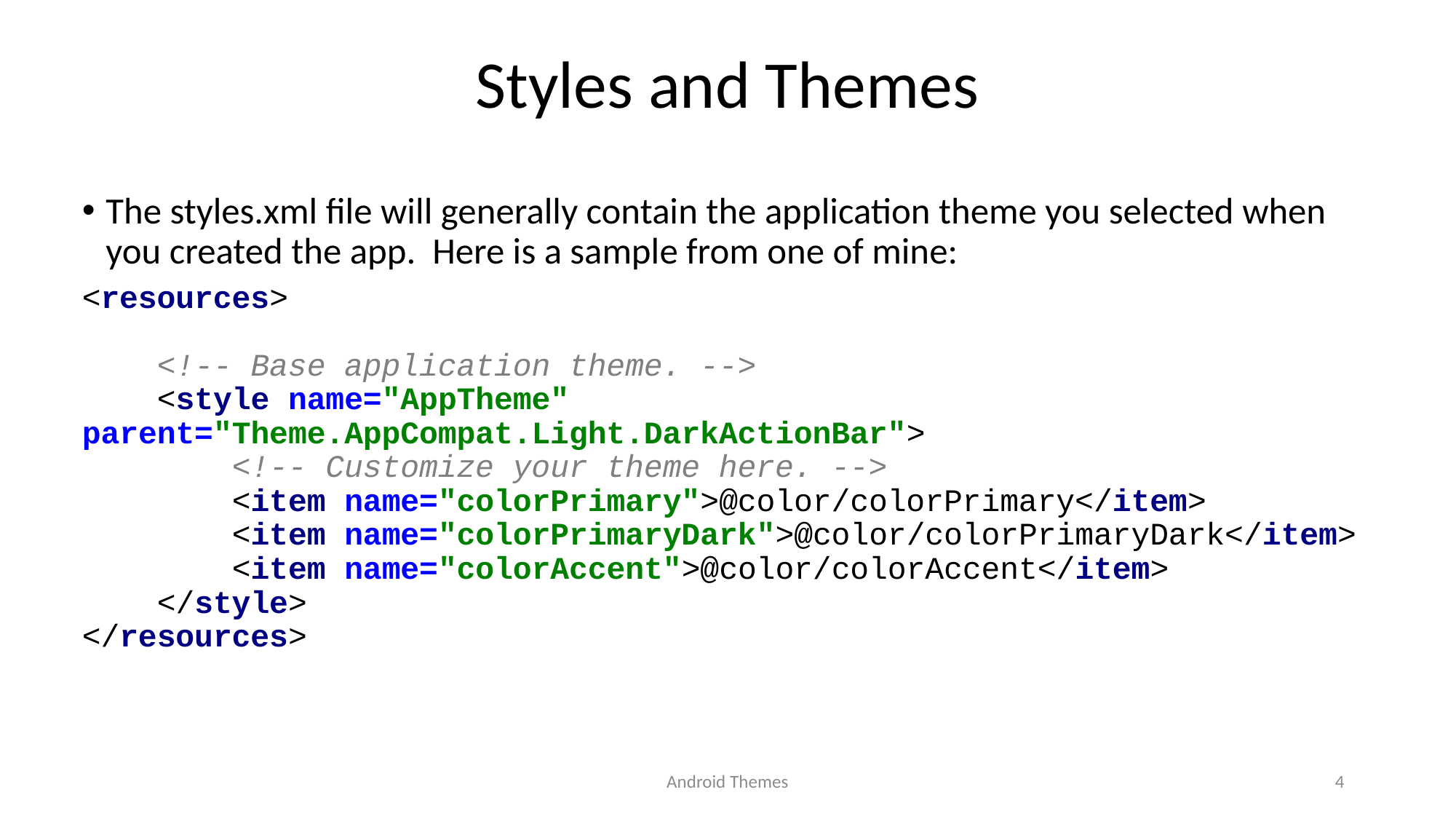

# Styles and Themes
The styles.xml file will generally contain the application theme you selected when you created the app.  Here is a sample from one of mine:
<resources>
    <!-- Base application theme. -->
    <style name="AppTheme" parent="Theme.AppCompat.Light.DarkActionBar">
        <!-- Customize your theme here. -->
        <item name="colorPrimary">@color/colorPrimary</item>
        <item name="colorPrimaryDark">@color/colorPrimaryDark</item>
        <item name="colorAccent">@color/colorAccent</item>
    </style>
</resources>
Android Themes
4